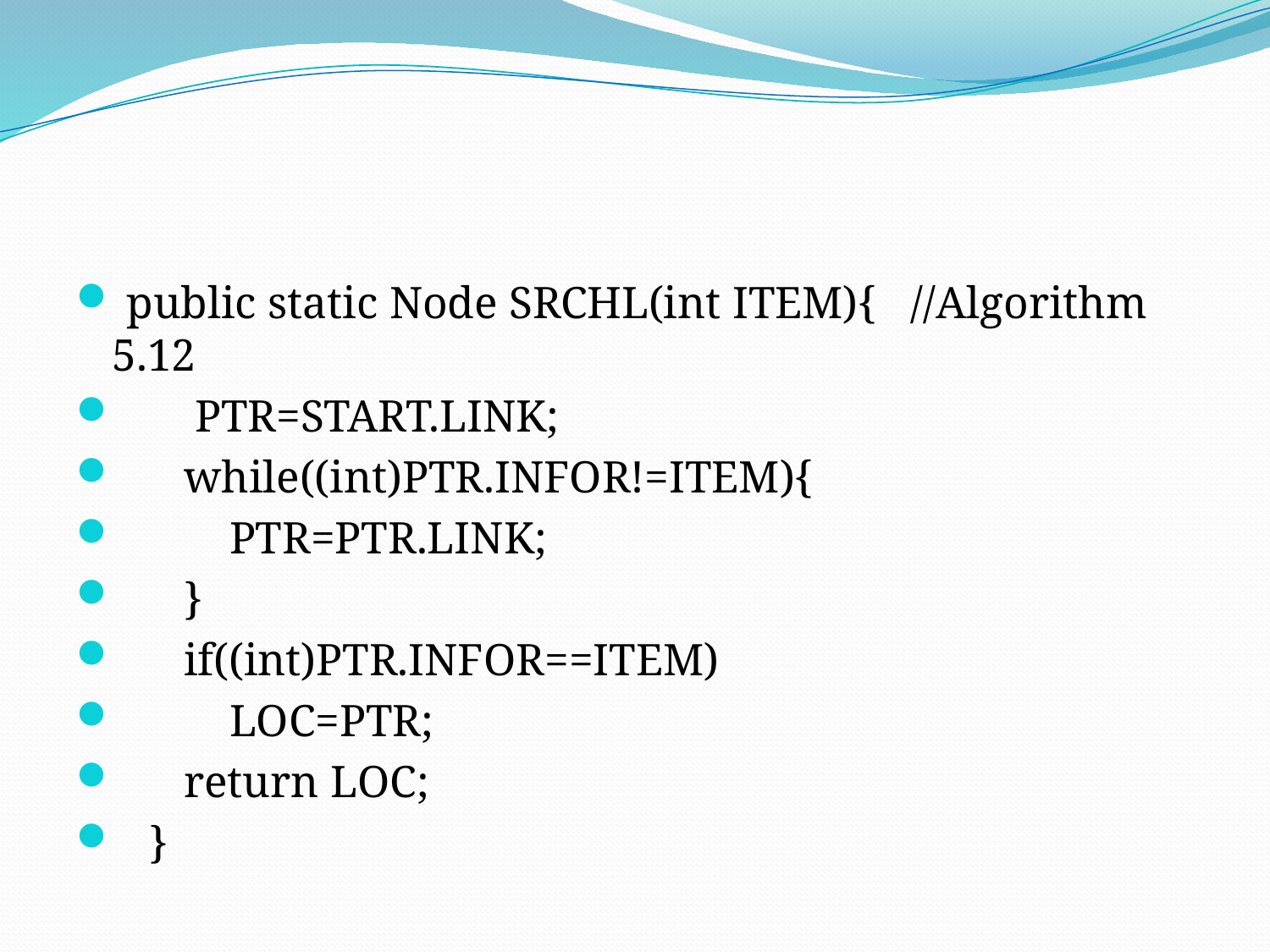

#
 public static Node SRCHL(int ITEM){   //Algorithm 5.12
       PTR=START.LINK;
      while((int)PTR.INFOR!=ITEM){
          PTR=PTR.LINK;
      }
      if((int)PTR.INFOR==ITEM)
          LOC=PTR;
      return LOC;
   }